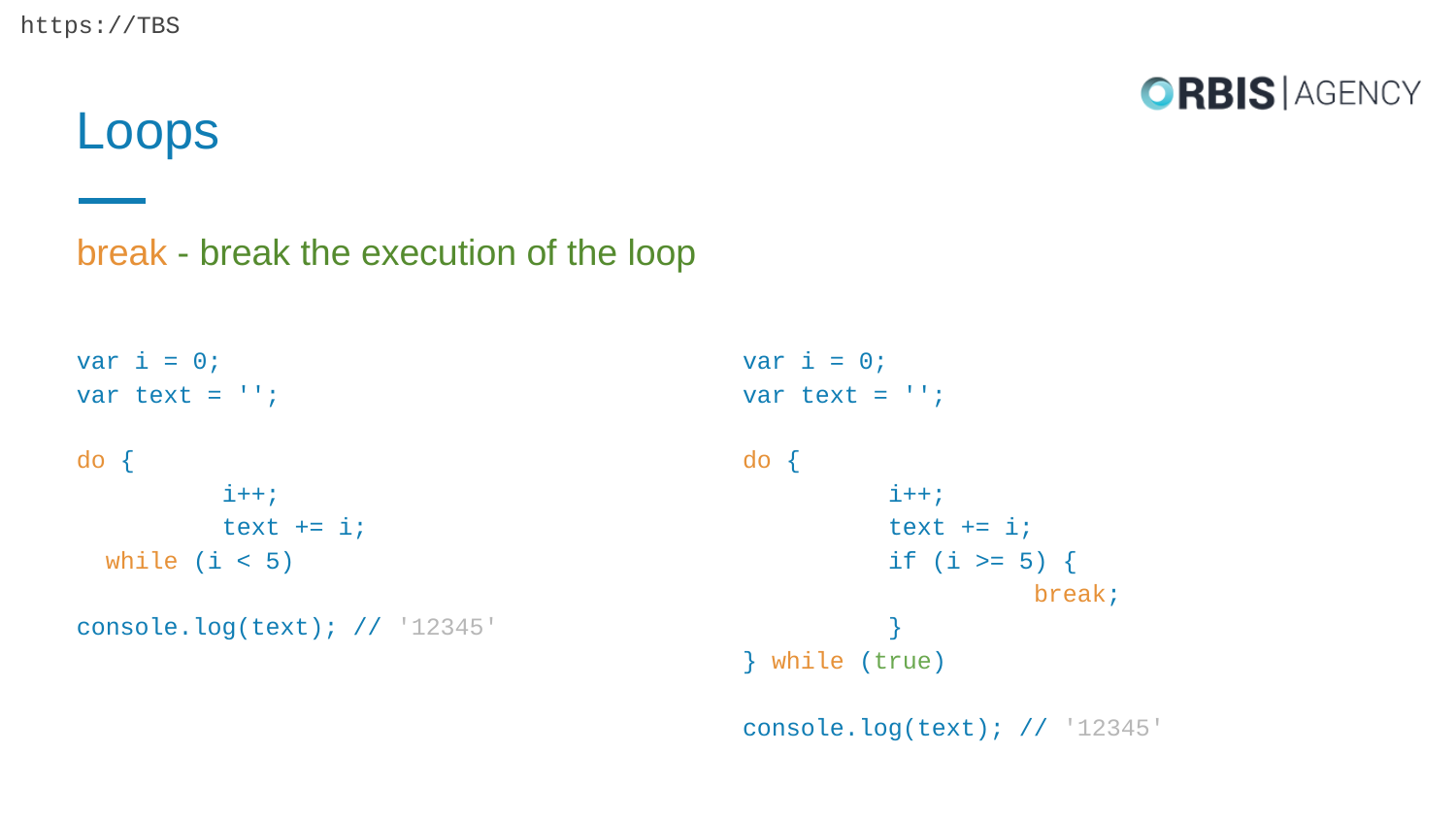

# Loops
break - break the execution of the loop
var i = 0;
var text = '';
do {
	i++;
	text += i;
} while (i < 5)
console.log(text); // '12345'
var i = 0;
var text = '';
do {
	i++;
	text += i;
	if (i >= 5) {
		break;
	}
} while (true)
console.log(text); // '12345'